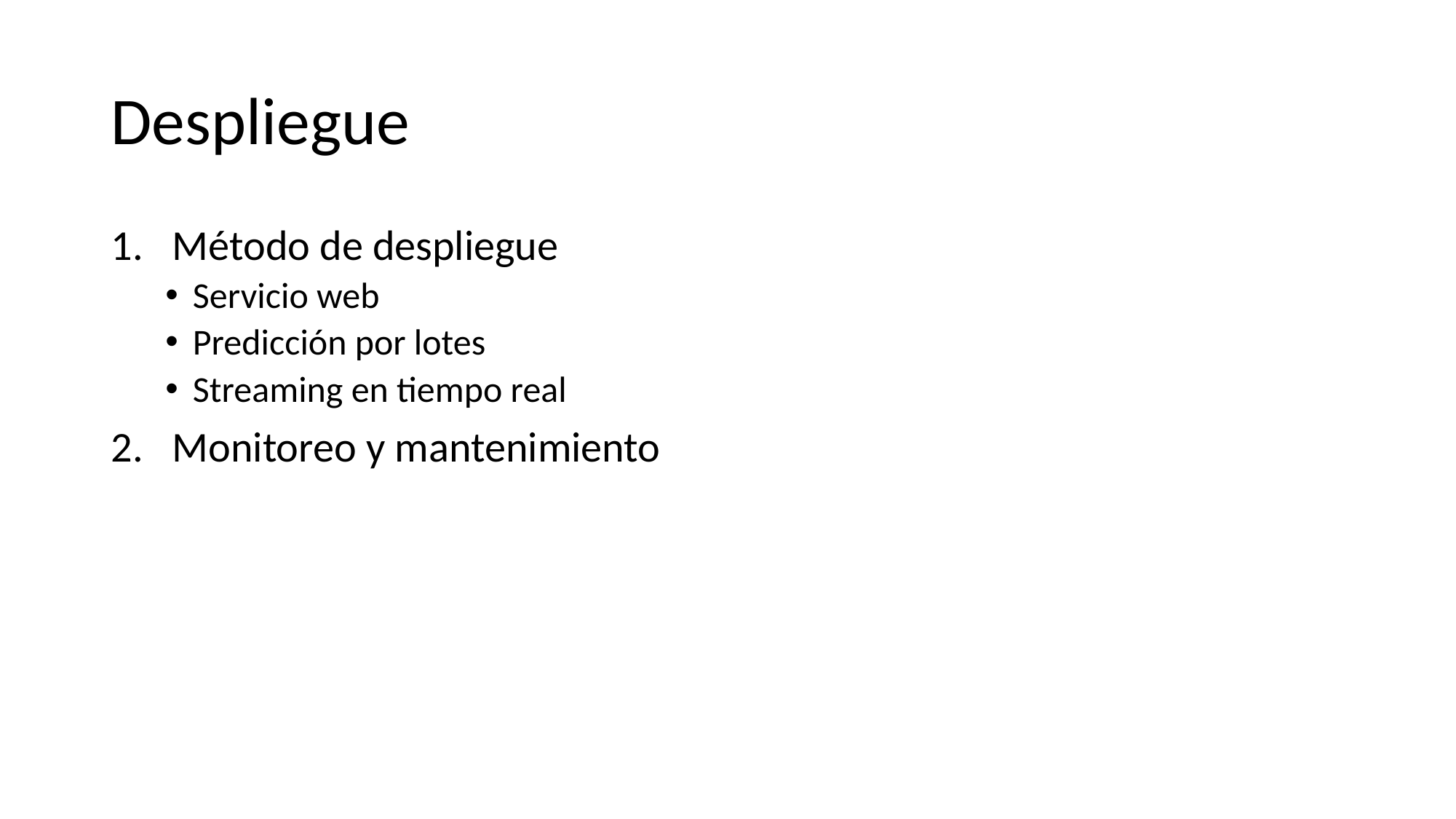

# Despliegue
Método de despliegue
Servicio web
Predicción por lotes
Streaming en tiempo real
Monitoreo y mantenimiento